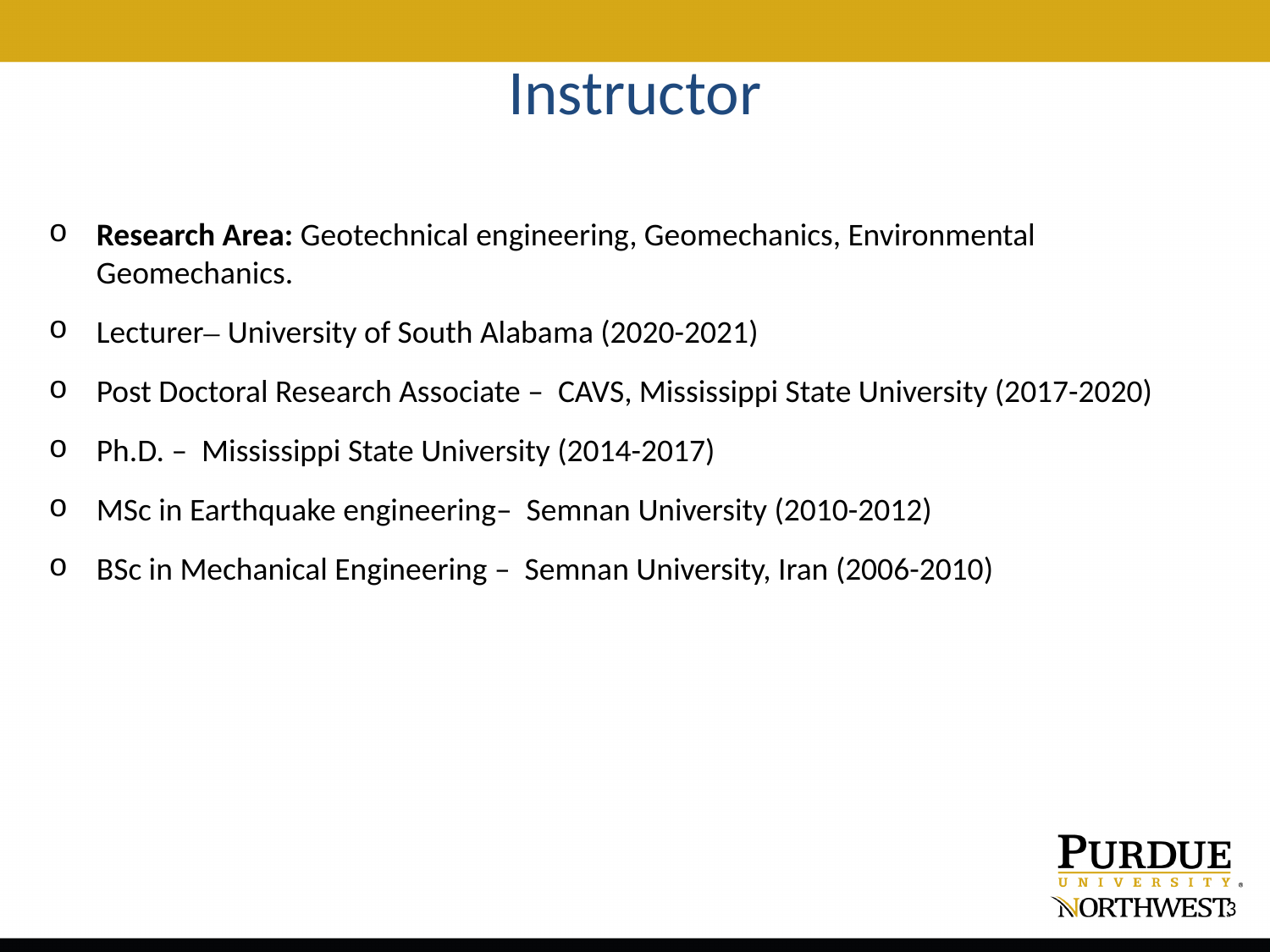

# Instructor
Research Area: Geotechnical engineering, Geomechanics, Environmental Geomechanics.
Lecturer– University of South Alabama (2020-2021)
Post Doctoral Research Associate –  CAVS, Mississippi State University (2017-2020)
Ph.D. –  Mississippi State University (2014-2017)
MSc in Earthquake engineering–  Semnan University (2010-2012)
BSc in Mechanical Engineering –  Semnan University, Iran (2006-2010)

3